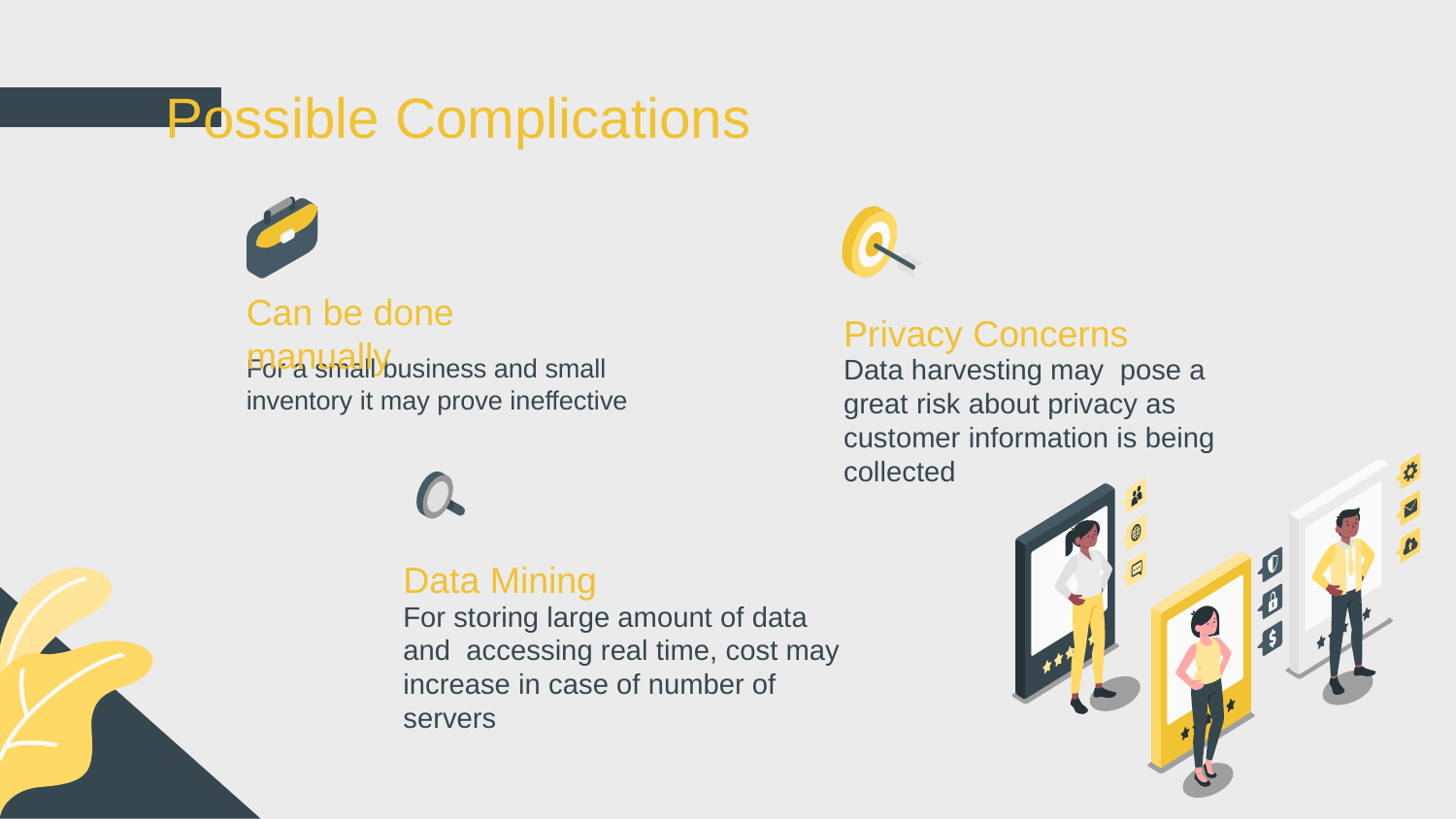

# Possible Complications

Can be done manually
Privacy Concerns
For a small business and small inventory it may prove ineffective
Data harvesting may  pose a great risk about privacy as customer information is being collected

Data Mining

For storing large amount of data and  accessing real time, cost may increase in case of number of servers